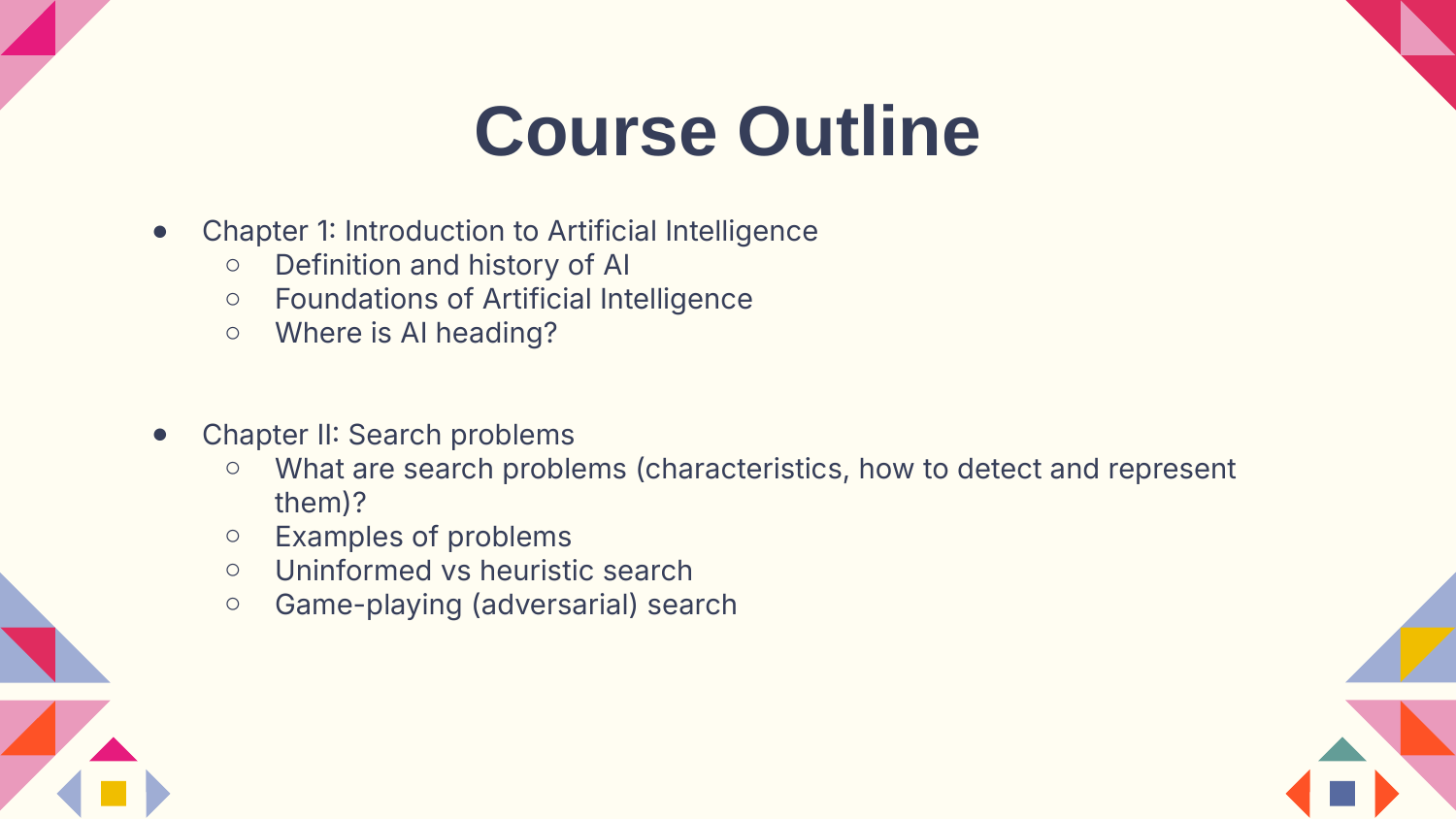

# Course Outline
Chapter 1: Introduction to Artificial Intelligence
Definition and history of AI
Foundations of Artificial Intelligence
Where is AI heading?

Chapter II: Search problems
What are search problems (characteristics, how to detect and represent them)?
Examples of problems
Uninformed vs heuristic search
Game-playing (adversarial) search